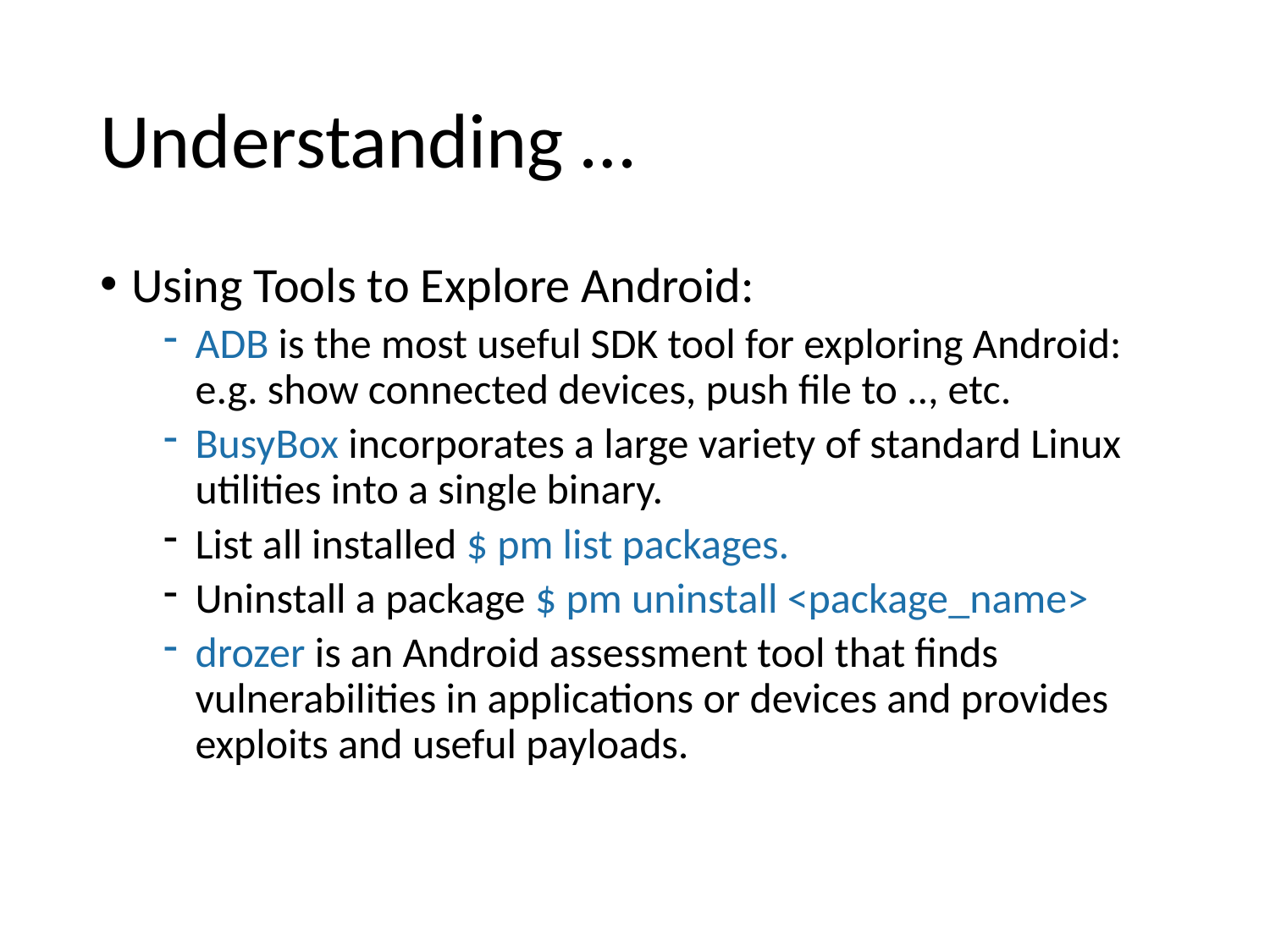

# Understanding …
Using Tools to Explore Android:
ADB is the most useful SDK tool for exploring Android: e.g. show connected devices, push file to .., etc.
BusyBox incorporates a large variety of standard Linux utilities into a single binary.
List all installed $ pm list packages.
Uninstall a package $ pm uninstall <package_name>
drozer is an Android assessment tool that finds vulnerabilities in applications or devices and provides exploits and useful payloads.